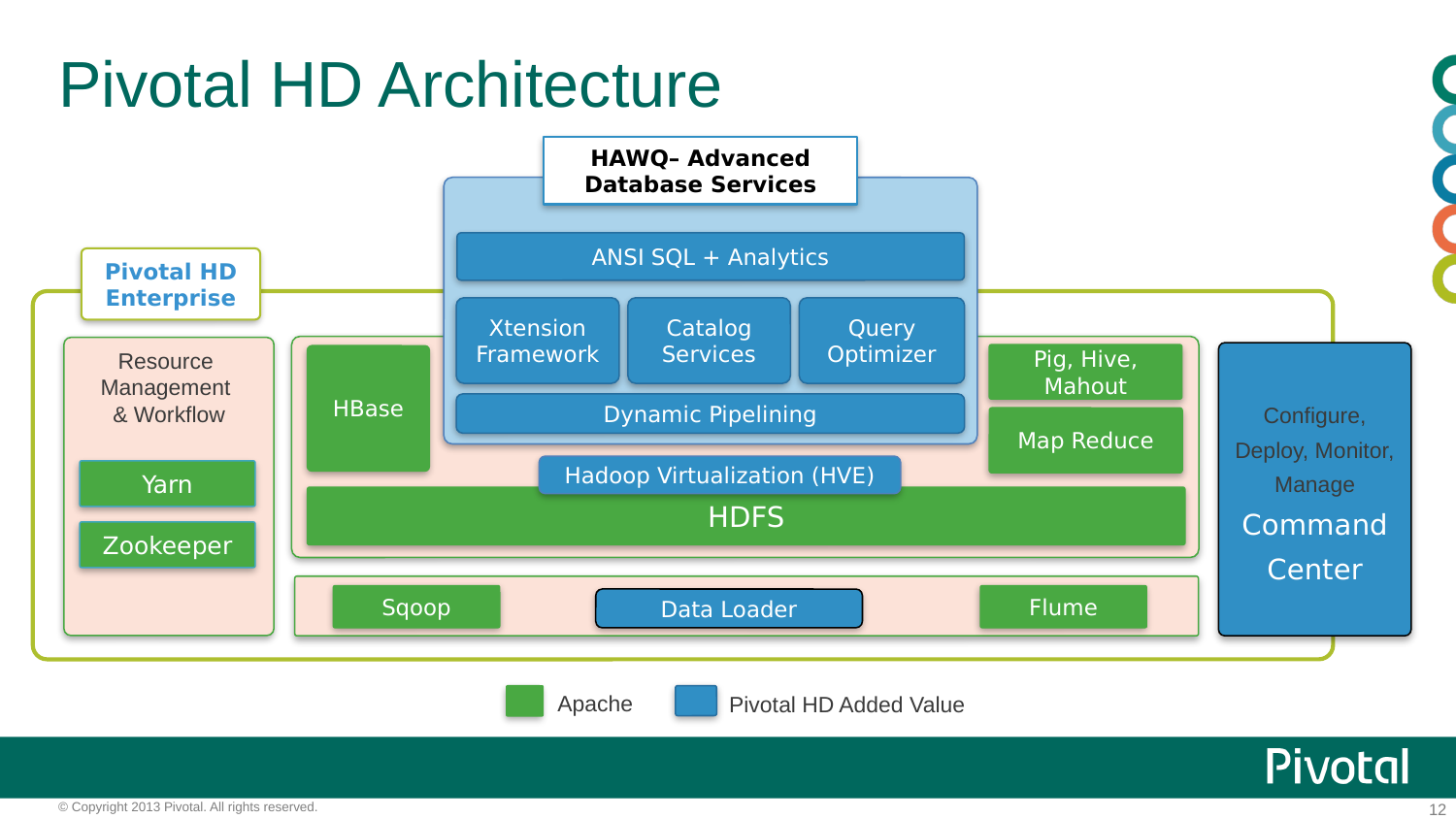

# Pivotal HD Architecture
HAWQ– Advanced Database Services

ANSI SQL + Analytics
Xtension
Framework
Catalog
Services
Query
Optimizer
Dynamic Pipelining
Pivotal HD
Enterprise
Configure, Deploy, Monitor, Manage
Command Center
Hadoop Virtualization (HVE)
Data Loader
Pivotal HD Added Value

Resource
Management
& Workflow
Pig, Hive, Mahout
HBase
Map Reduce
Yarn
HDFS
Zookeeper

Sqoop
Flume
Apache